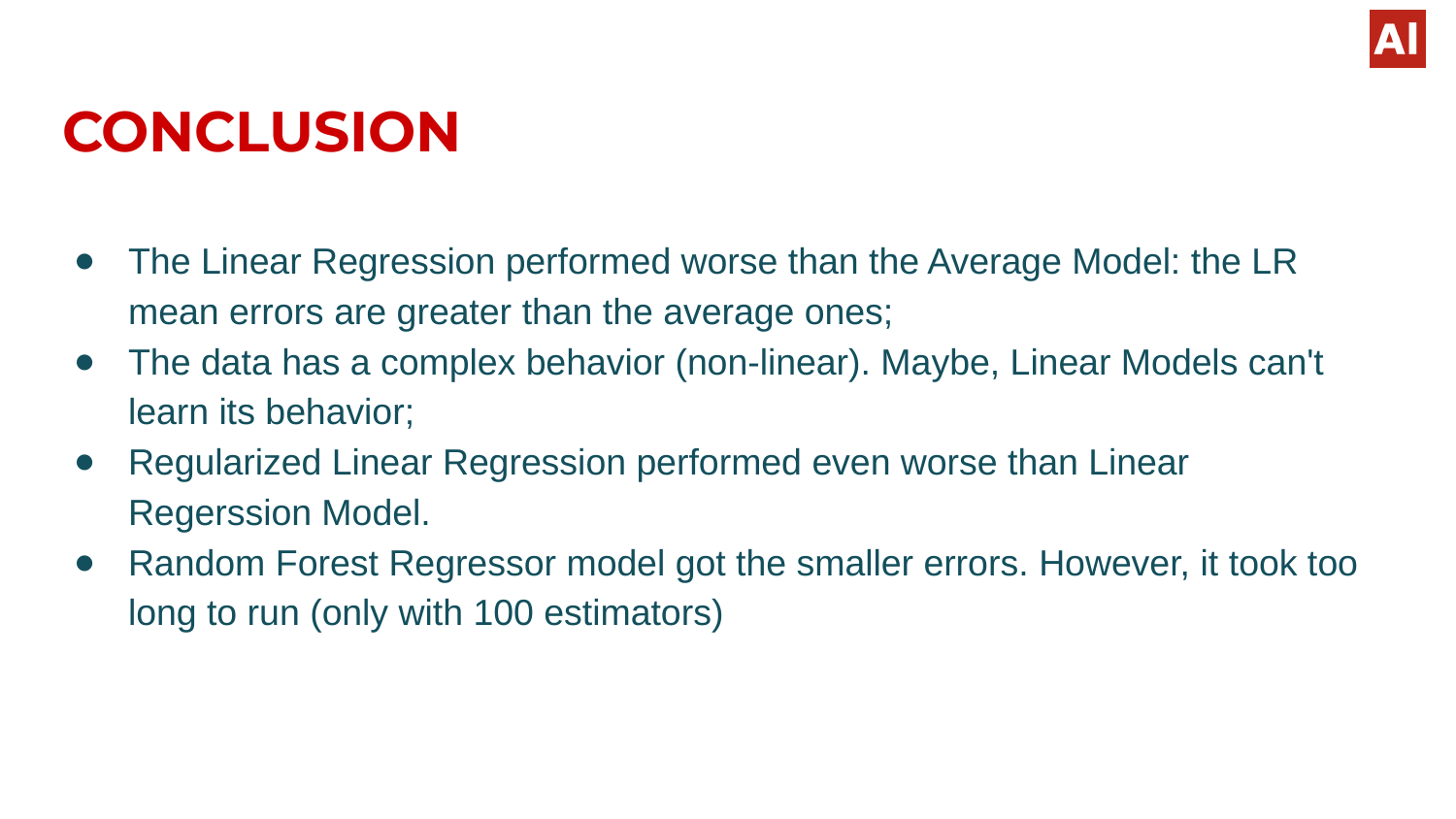

# CONCLUSION
The Linear Regression performed worse than the Average Model: the LR mean errors are greater than the average ones;
The data has a complex behavior (non-linear). Maybe, Linear Models can't learn its behavior;
Regularized Linear Regression performed even worse than Linear Regerssion Model.
Random Forest Regressor model got the smaller errors. However, it took too long to run (only with 100 estimators)